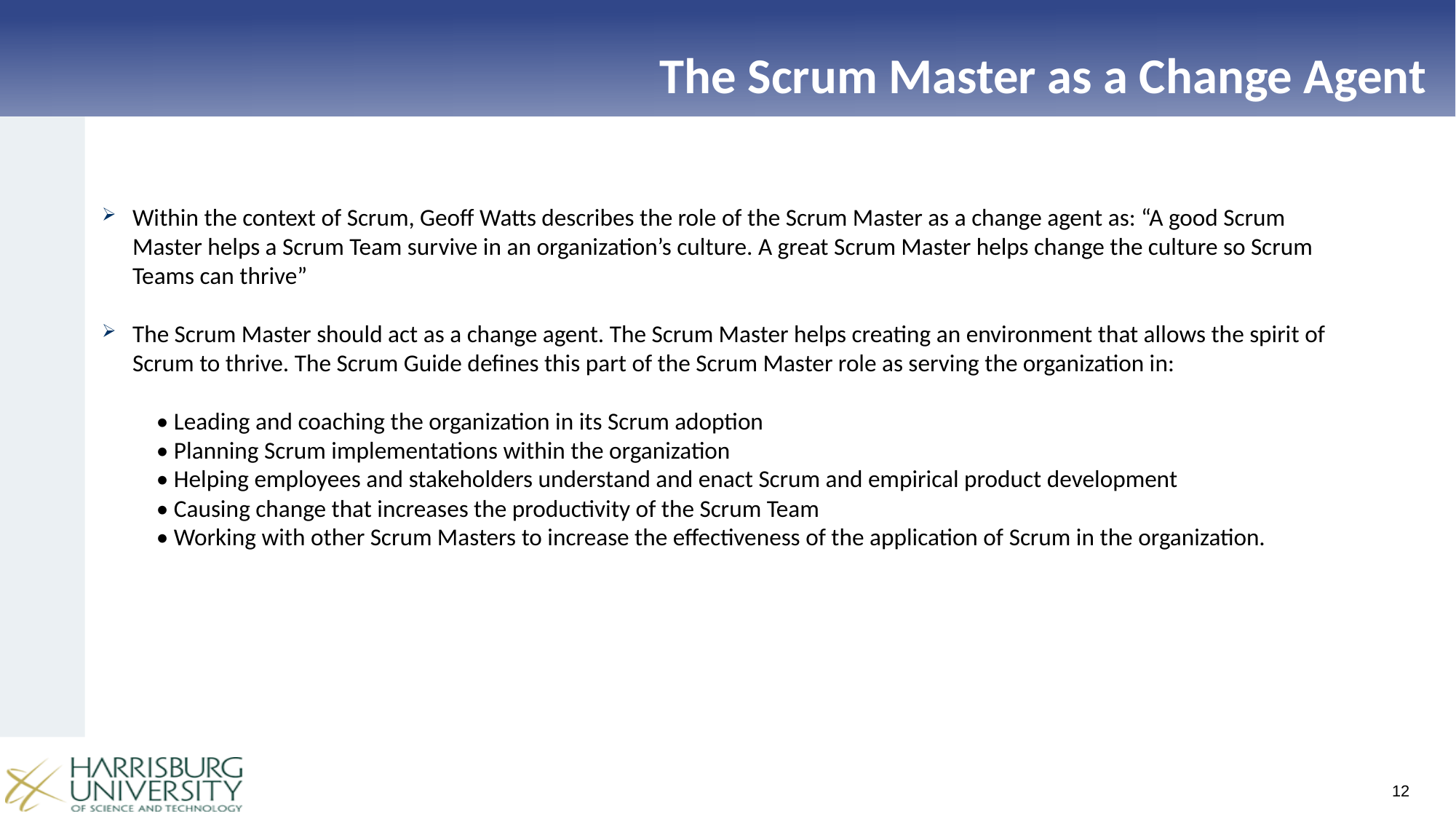

# The Scrum Master as a Change Agent

Within the context of Scrum, Geoff Watts describes the role of the Scrum Master as a change agent as: “A good Scrum Master helps a Scrum Team survive in an organization’s culture. A great Scrum Master helps change the culture so Scrum Teams can thrive”

The Scrum Master should act as a change agent. The Scrum Master helps creating an environment that allows the spirit of Scrum to thrive. The Scrum Guide defines this part of the Scrum Master role as serving the organization in:
          • Leading and coaching the organization in its Scrum adoption
          • Planning Scrum implementations within the organization
          • Helping employees and stakeholders understand and enact Scrum and empirical product development
          • Causing change that increases the productivity of the Scrum Team
          • Working with other Scrum Masters to increase the effectiveness of the application of Scrum in the organization.
12